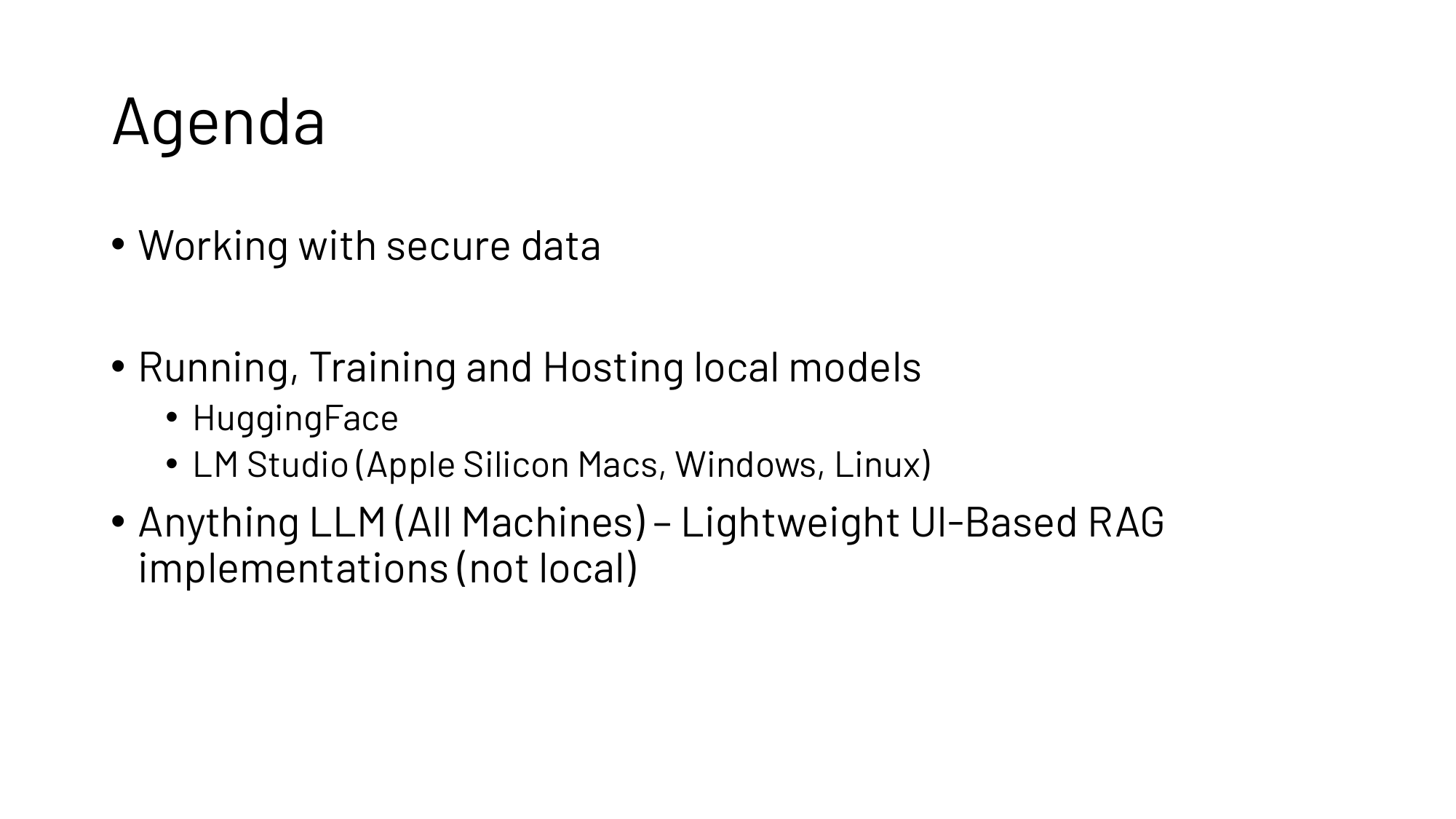

# Agenda
Working with secure data

Running, Training and Hosting local models
HuggingFace
LM Studio (Apple Silicon Macs, Windows, Linux)
Anything LLM (All Machines) – Lightweight UI-Based RAG implementations (not local)